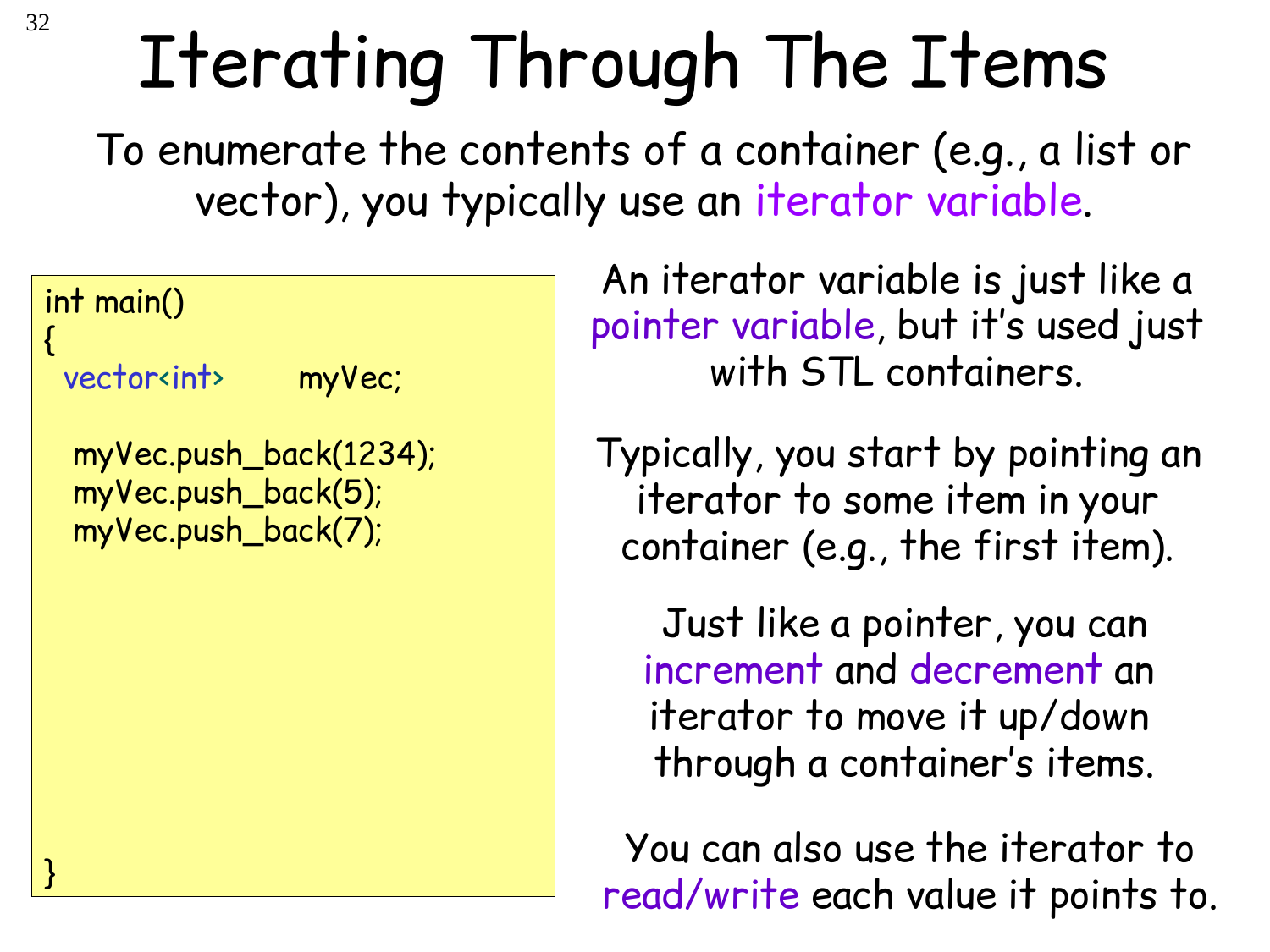

32
# Iterating Through The Items
To enumerate the contents of a container (e.g., a list or vector), you typically use an iterator variable.
An iterator variable is just like a pointer variable, but it’s used just with STL containers.
int main()
{
  vector<int> 	myVec;

   myVec.push_back(1234);
   myVec.push_back(5);
   myVec.push_back(7);

}
Typically, you start by pointing an iterator to some item in your container (e.g., the first item).
Just like a pointer, you can increment and decrement an
iterator to move it up/down
through a container’s items.
You can also use the iterator to read/write each value it points to.